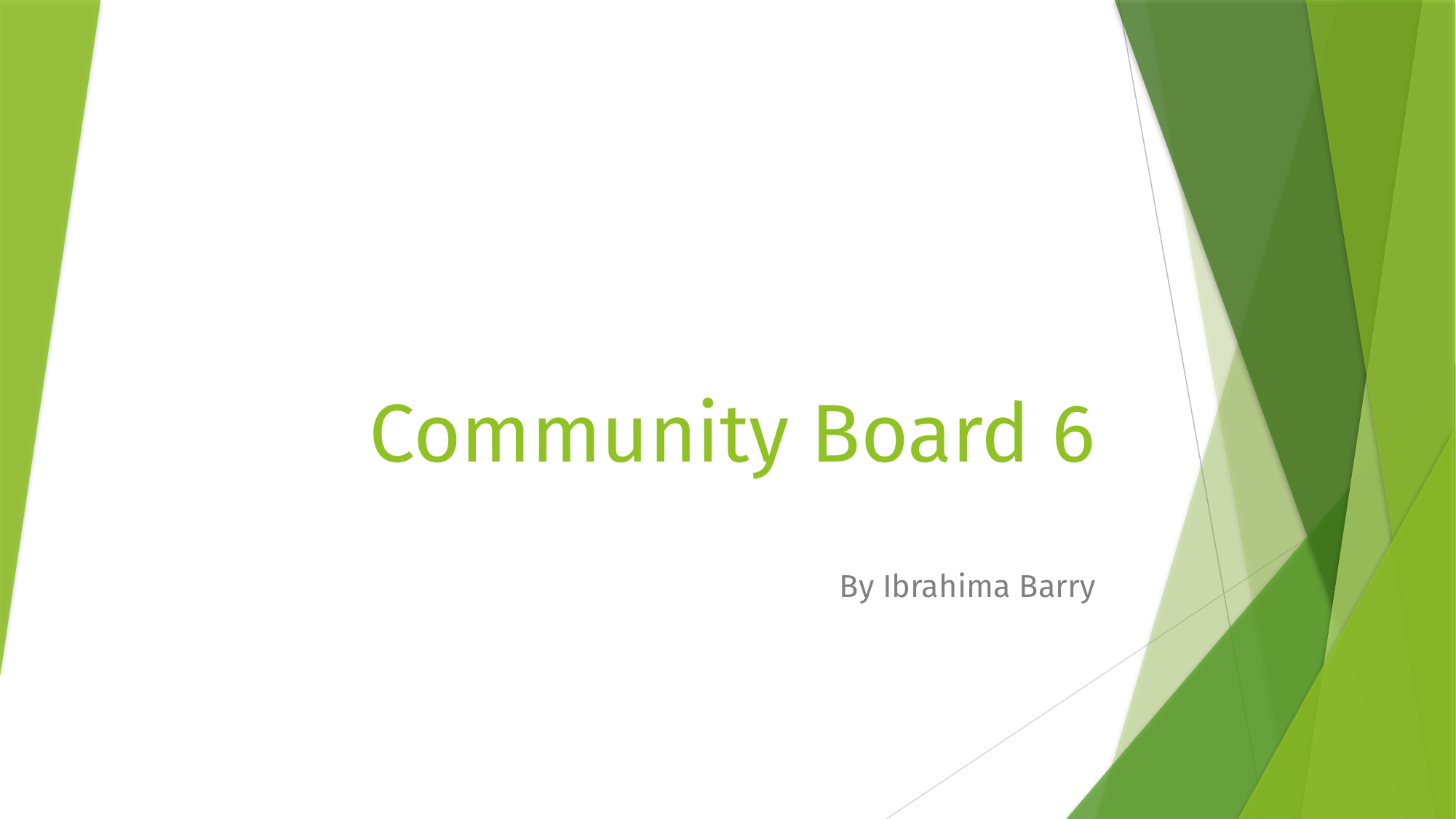

# Community Board 6

                                                                             By Ibrahima Barry